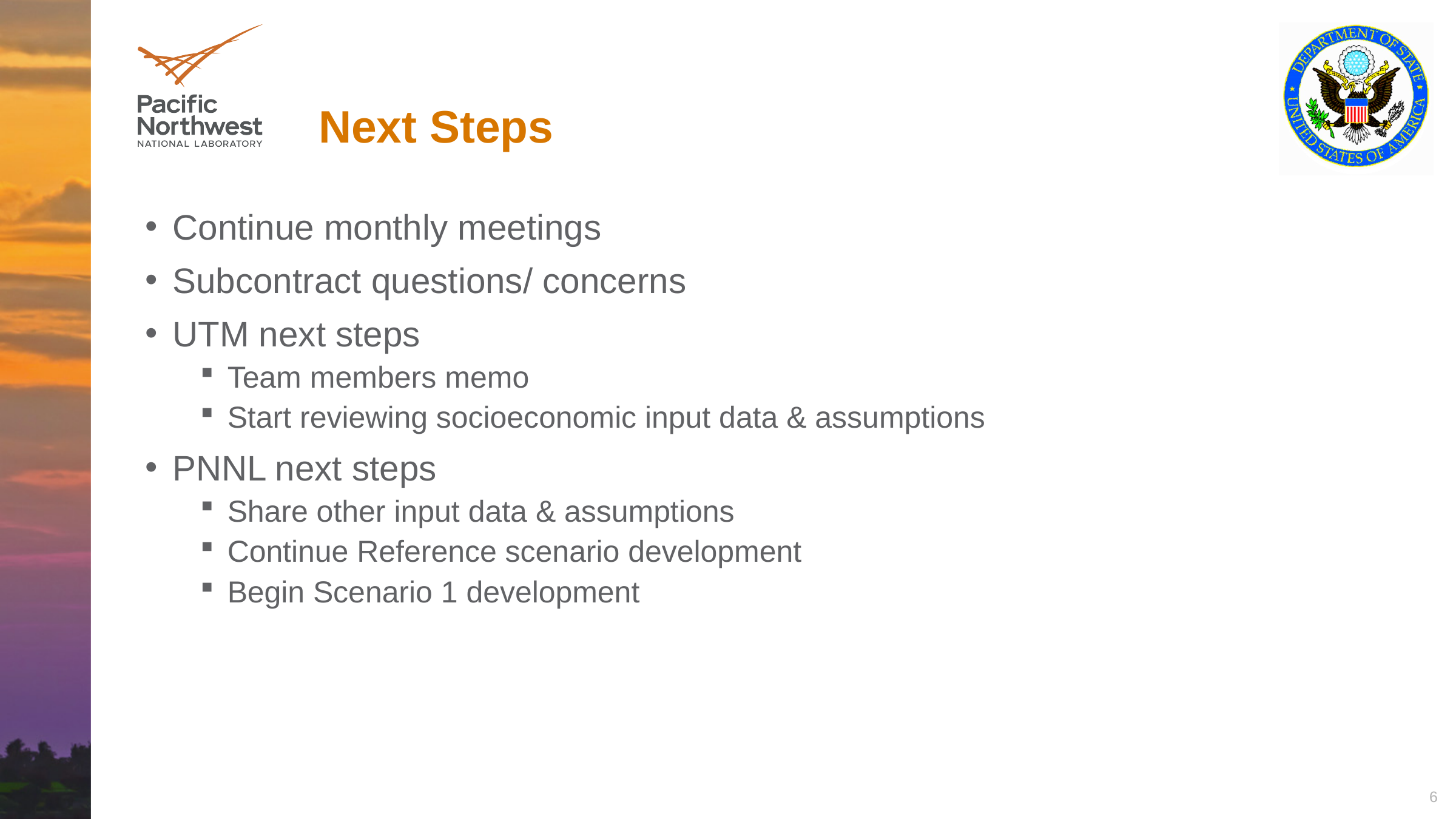

# Next Steps
Continue monthly meetings
Subcontract questions/ concerns
UTM next steps
Team members memo
Start reviewing socioeconomic input data & assumptions
PNNL next steps
Share other input data & assumptions
Continue Reference scenario development
Begin Scenario 1 development

6